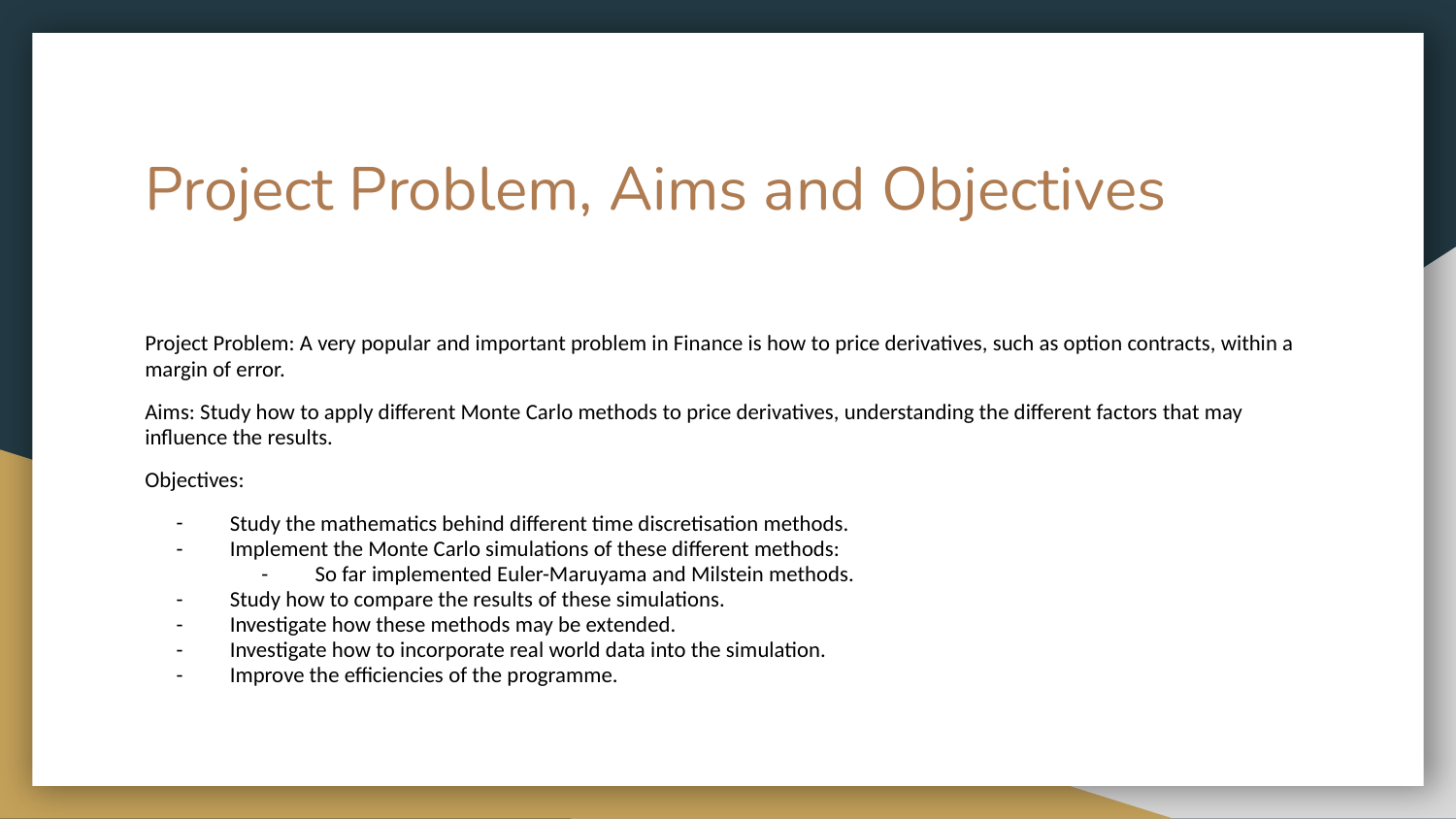

# Project Problem, Aims and Objectives
Project Problem: A very popular and important problem in Finance is how to price derivatives, such as option contracts, within a margin of error.
Aims: Study how to apply different Monte Carlo methods to price derivatives, understanding the different factors that may influence the results.
Objectives:
Study the mathematics behind different time discretisation methods.
Implement the Monte Carlo simulations of these different methods:
So far implemented Euler-Maruyama and Milstein methods.
Study how to compare the results of these simulations.
Investigate how these methods may be extended.
Investigate how to incorporate real world data into the simulation.
Improve the efficiencies of the programme.